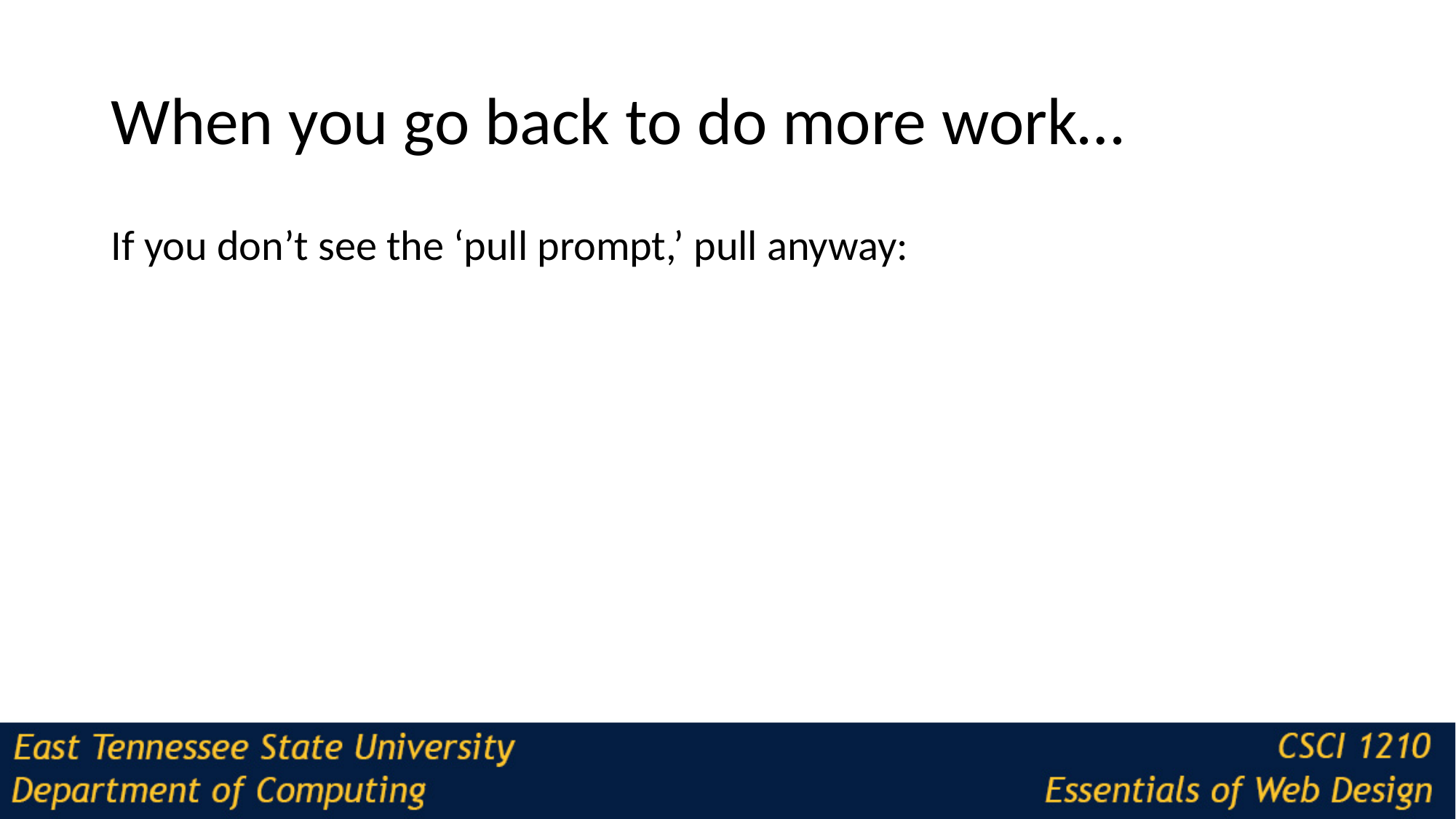

# When you go back to do more work…
If you don’t see the ‘pull prompt,’ pull anyway: